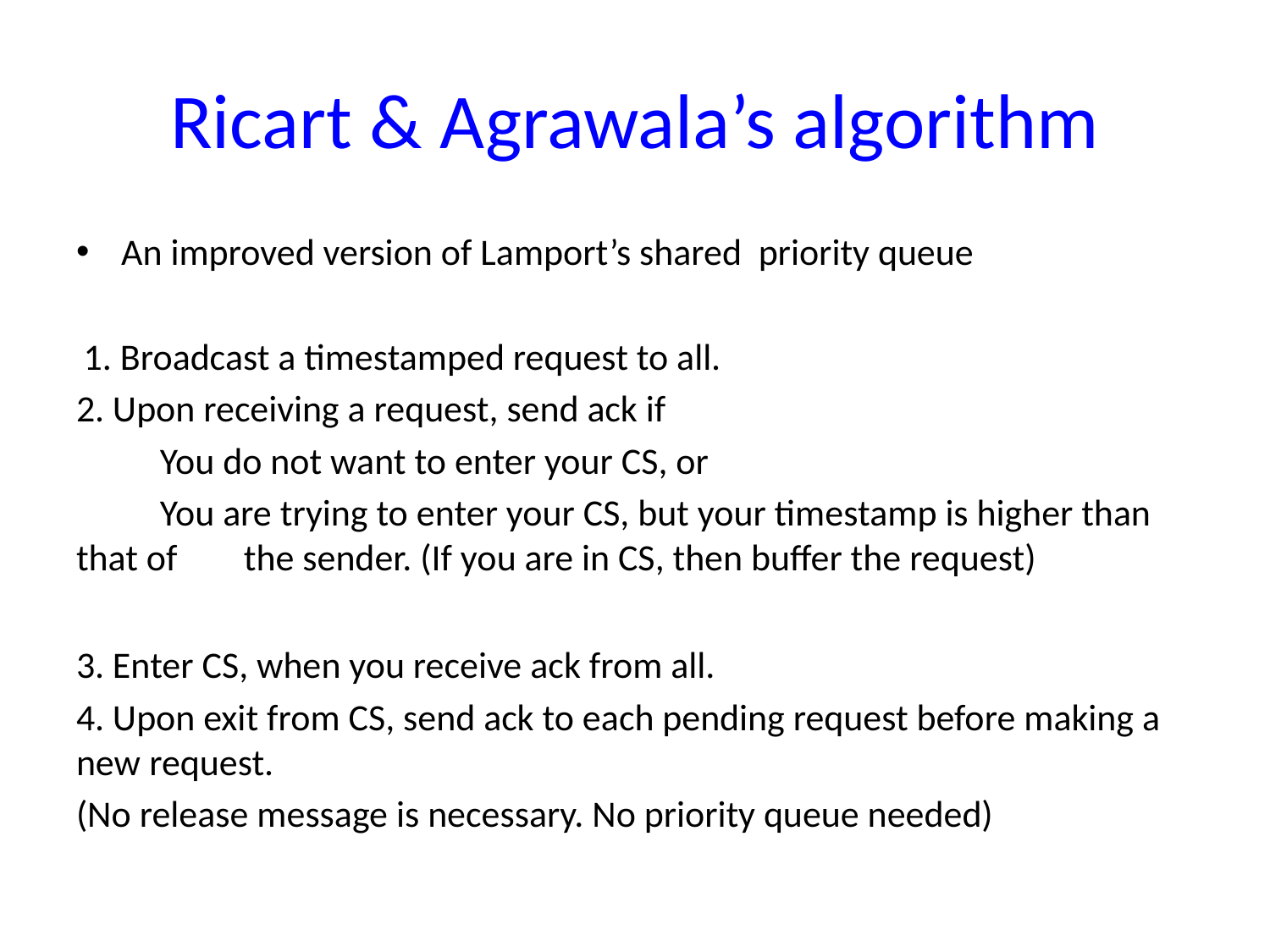

# Ricart & Agrawala’s algorithm
An improved version of Lamport’s shared  priority queue

1. Broadcast a timestamped request to all.
2. Upon receiving a request, send ack if
	You do not want to enter your CS, or
	You are trying to enter your CS, but your timestamp is higher than that of 	the sender. (If you are in CS, then buffer the request)

3. Enter CS, when you receive ack from all.
4. Upon exit from CS, send ack to each pending request before making a new request.
(No release message is necessary. No priority queue needed)